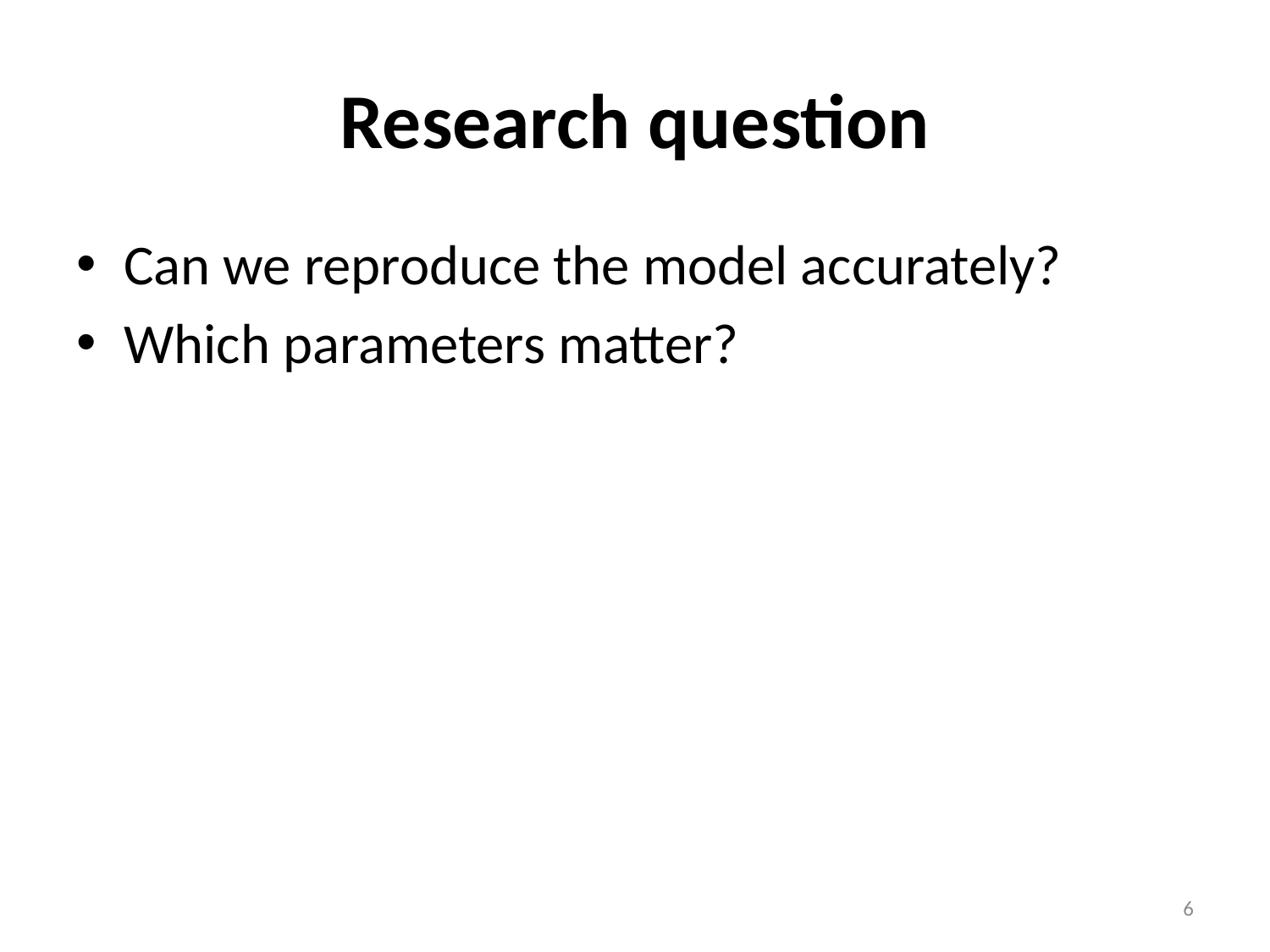

# Research question
Can we reproduce the model accurately?
Which parameters matter?
6